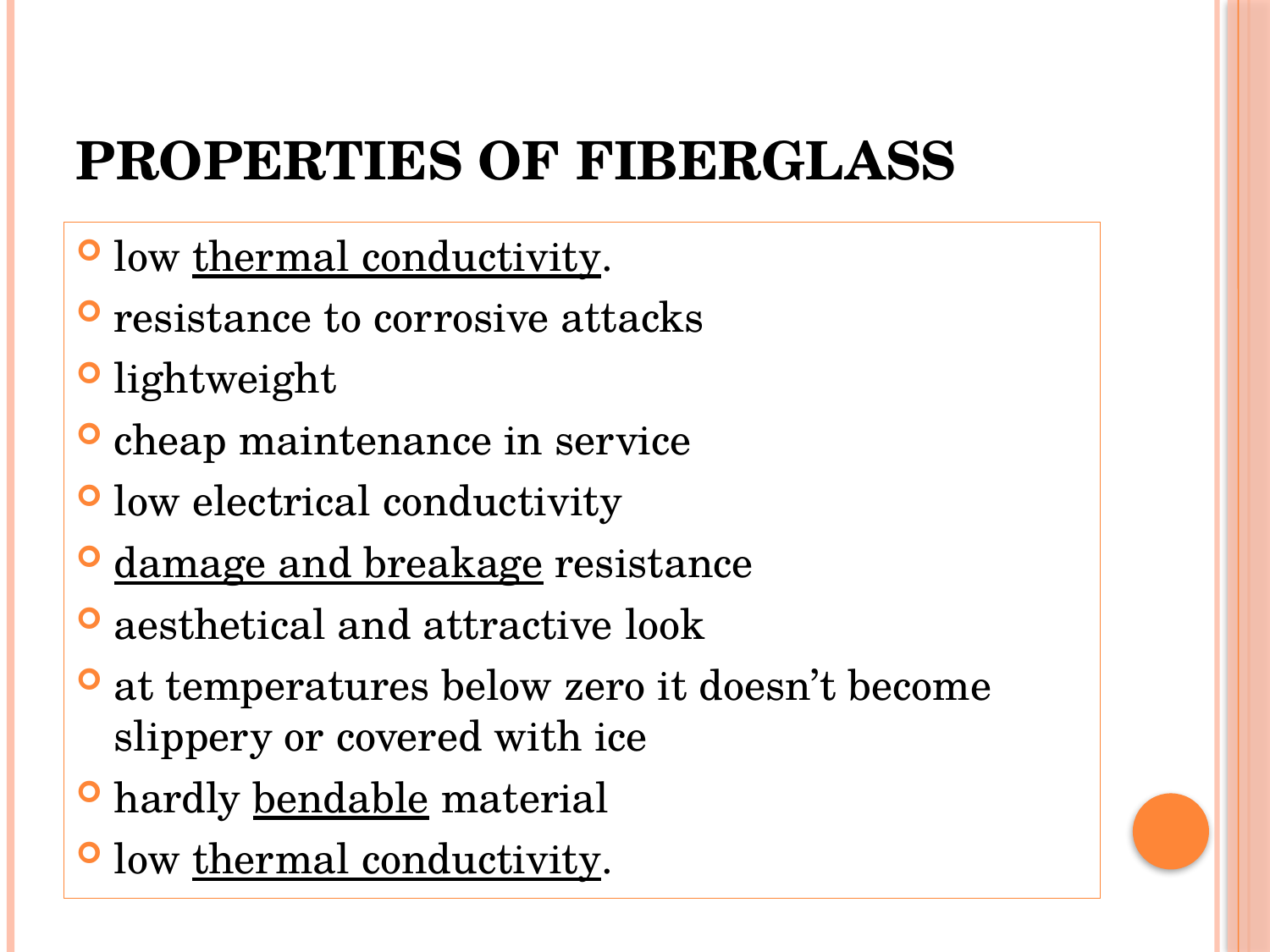

# Properties of Fiberglass
low thermal conductivity.
resistance to corrosive attacks
lightweight
cheap maintenance in service
low electrical conductivity
damage and breakage resistance
aesthetical and attractive look
at temperatures below zero it doesn’t become slippery or covered with ice
hardly bendable material
low thermal conductivity.